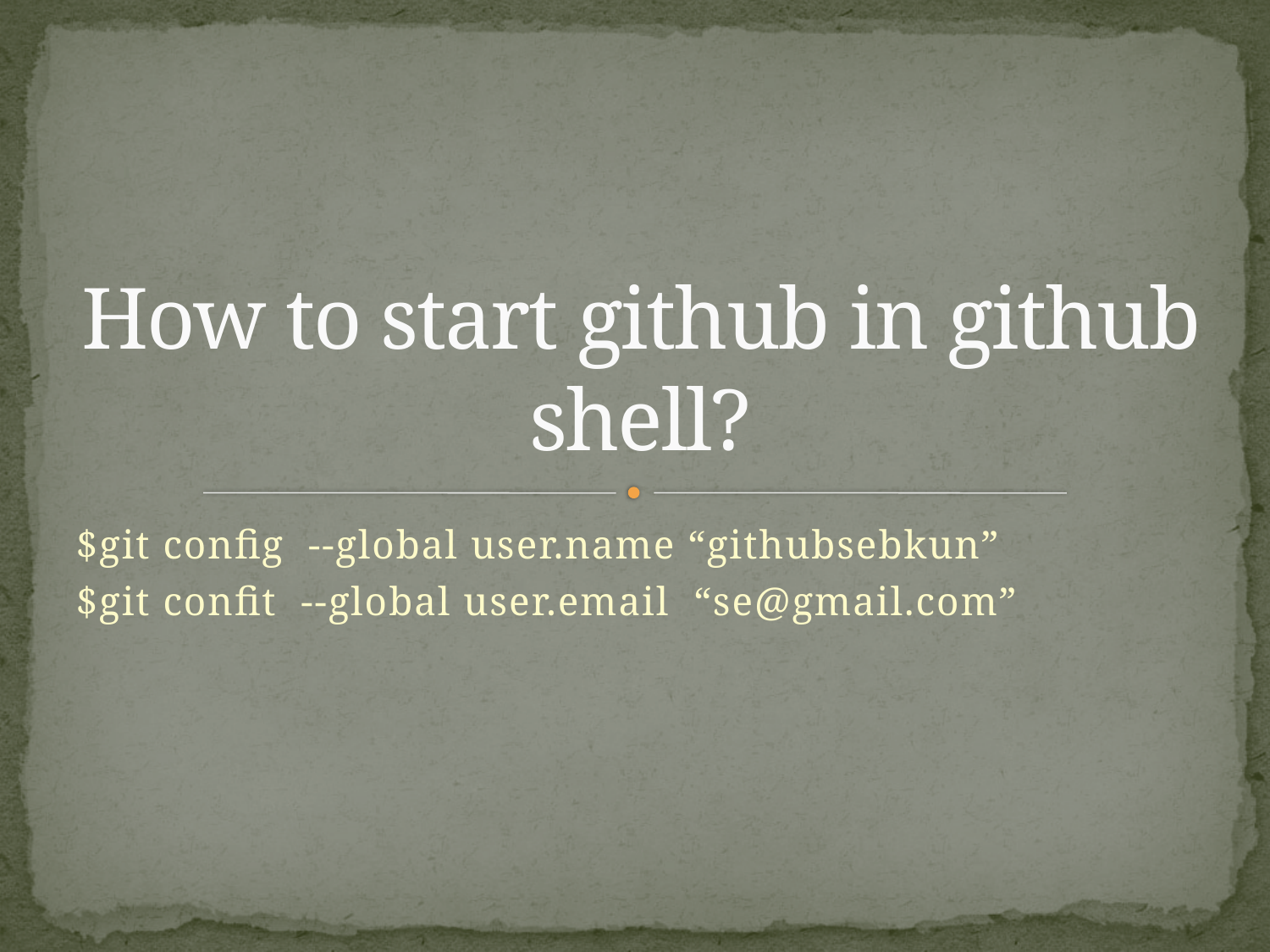

# How to start github in github shell?
$git config  --global user.name “githubsebkun”
$git confit  --global user.email  “se@gmail.com”